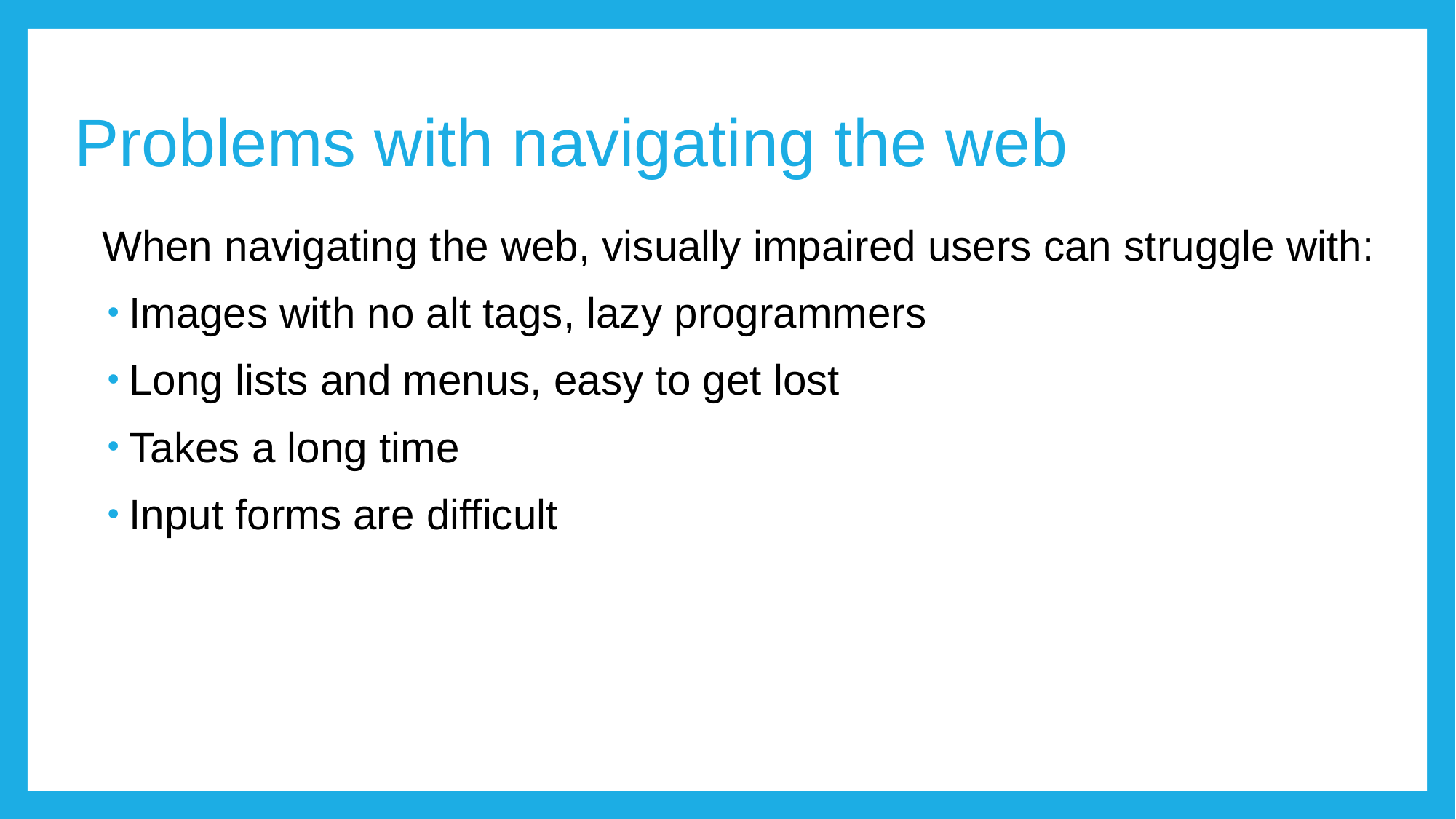

# Problems with navigating the web
When navigating the web, visually impaired users can struggle with:
Images with no alt tags, lazy programmers
Long lists and menus, easy to get lost
Takes a long time
Input forms are difficult